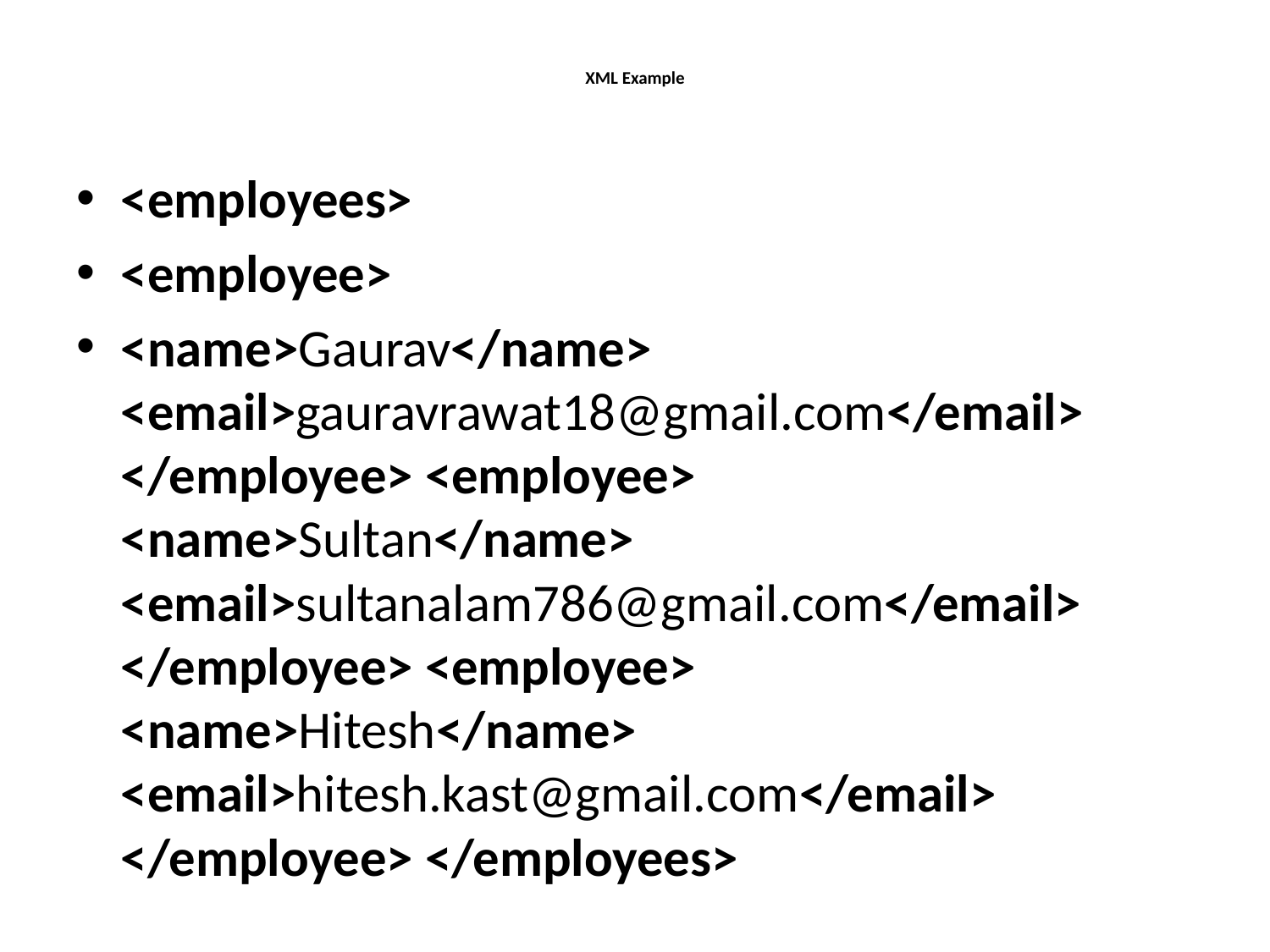

# XML Example
<employees>
<employee>
<name>Gaurav</name> <email>gauravrawat18@gmail.com</email> </employee> <employee> <name>Sultan</name> <email>sultanalam786@gmail.com</email> </employee> <employee> <name>Hitesh</name> <email>hitesh.kast@gmail.com</email> </employee> </employees>